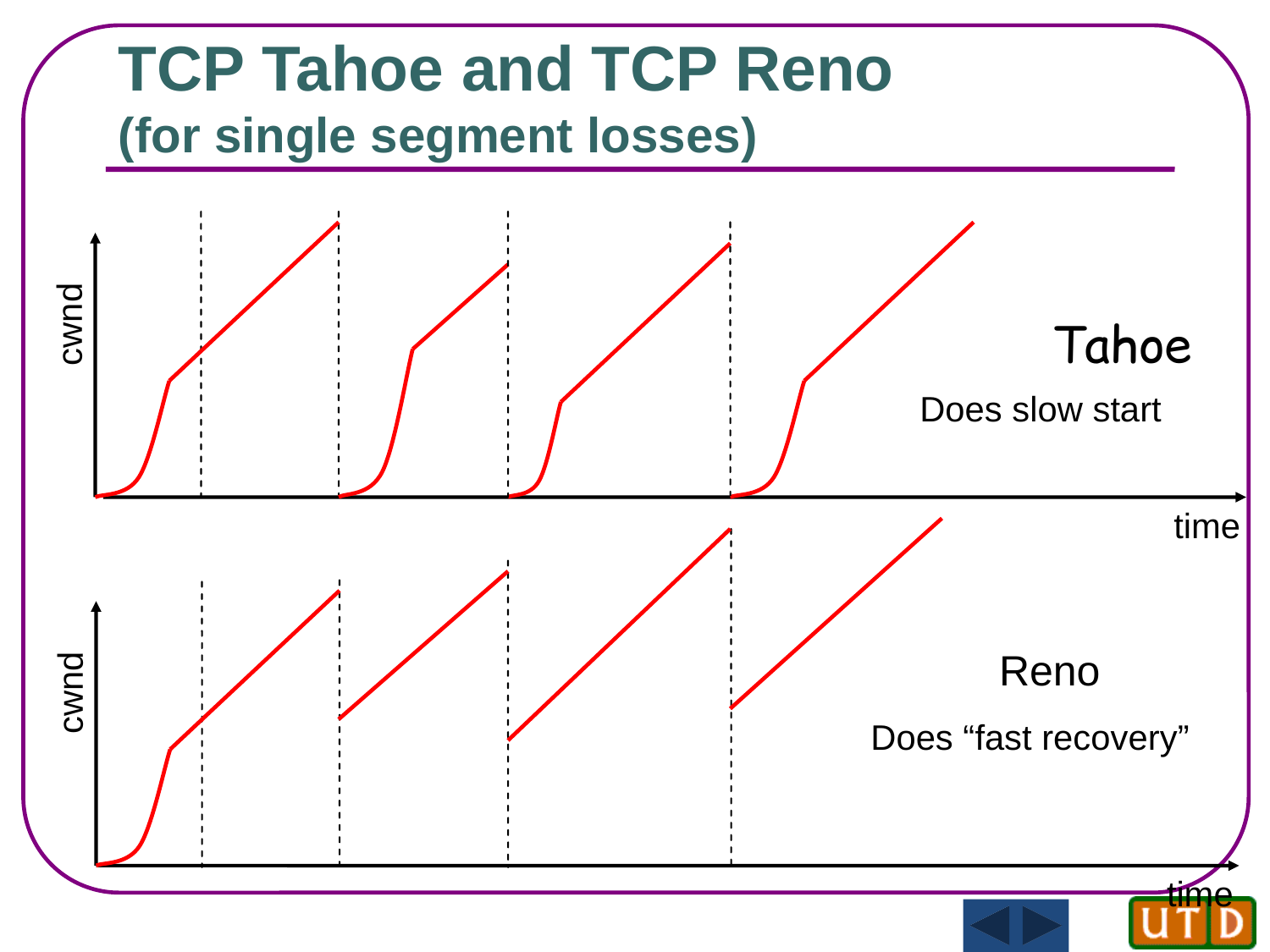

TCP Tahoe and TCP Reno
(for single segment losses)

cwnd
Tahoe

Does slow start

time

Reno
cwnd
Does “fast recovery”

time